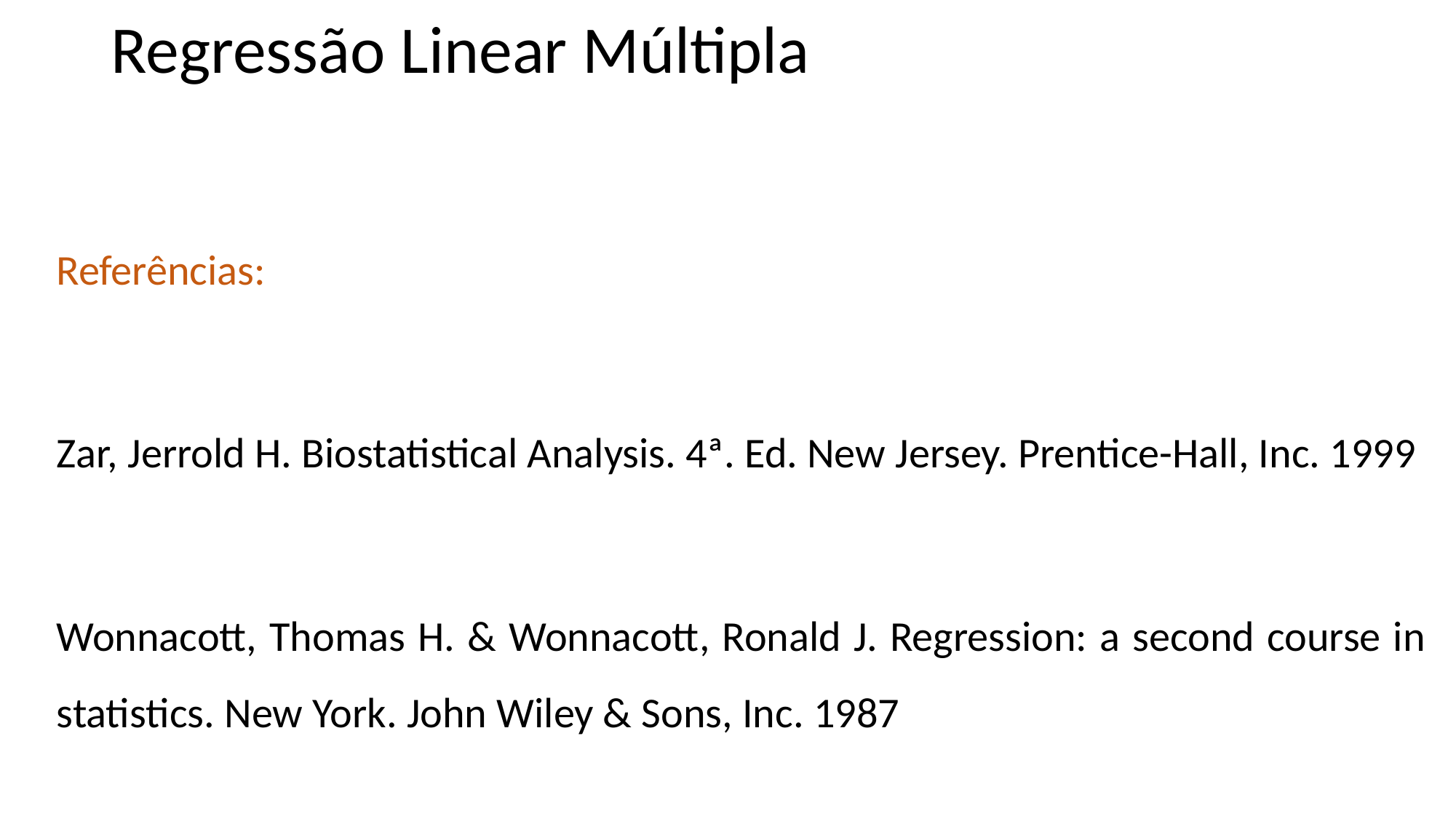

Regressão Linear Múltipla
Referências:

Zar, Jerrold H. Biostatistical Analysis. 4ª. Ed. New Jersey. Prentice-Hall, Inc. 1999

Wonnacott, Thomas H. & Wonnacott, Ronald J. Regression: a second course in statistics. New York. John Wiley & Sons, Inc. 1987